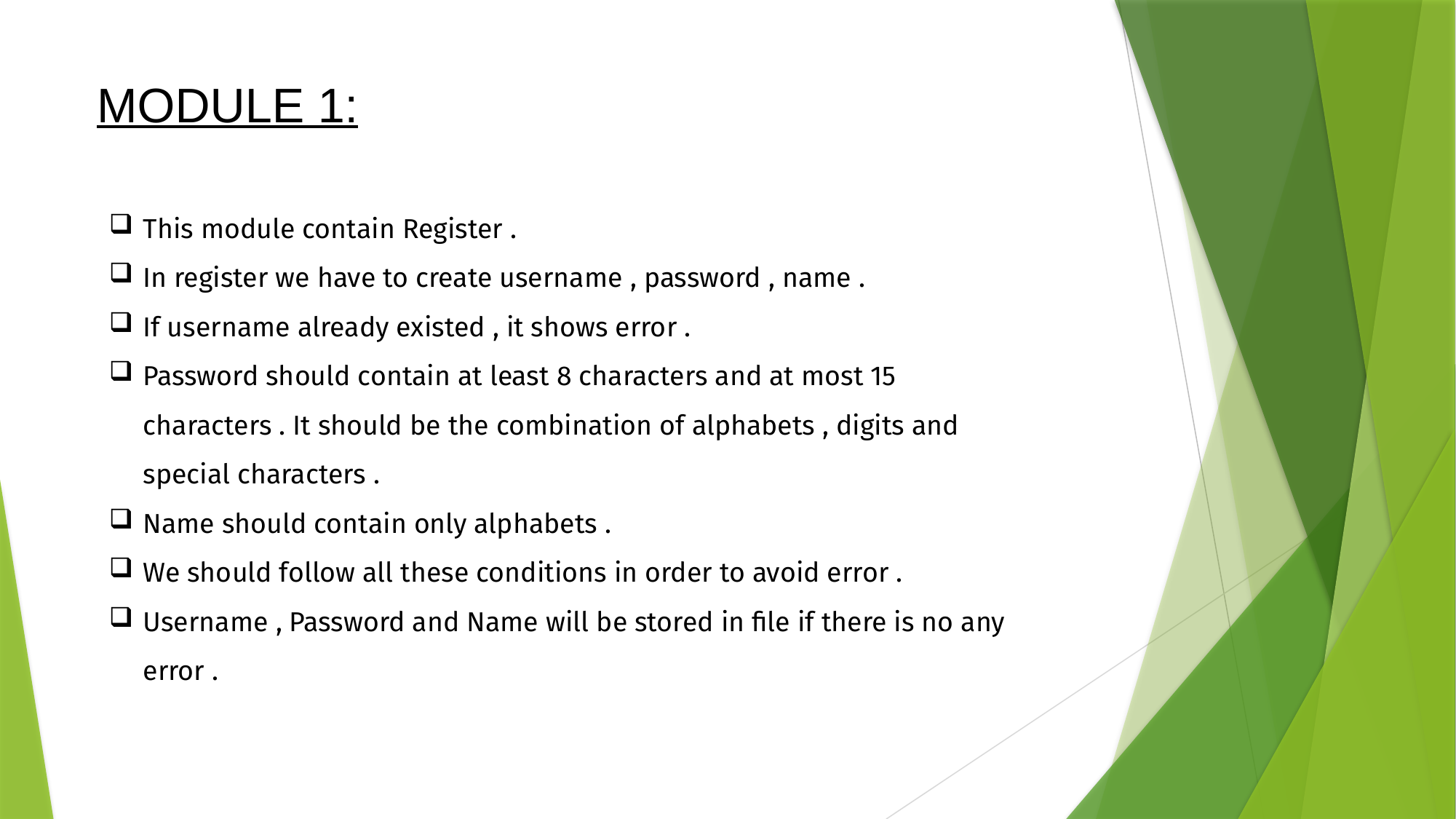

MODULE 1:
This module contain Register .
In register we have to create username , password , name .
If username already existed , it shows error .
Password should contain at least 8 characters and at most 15 characters . It should be the combination of alphabets , digits and special characters .
Name should contain only alphabets .
We should follow all these conditions in order to avoid error .
Username , Password and Name will be stored in file if there is no any error .